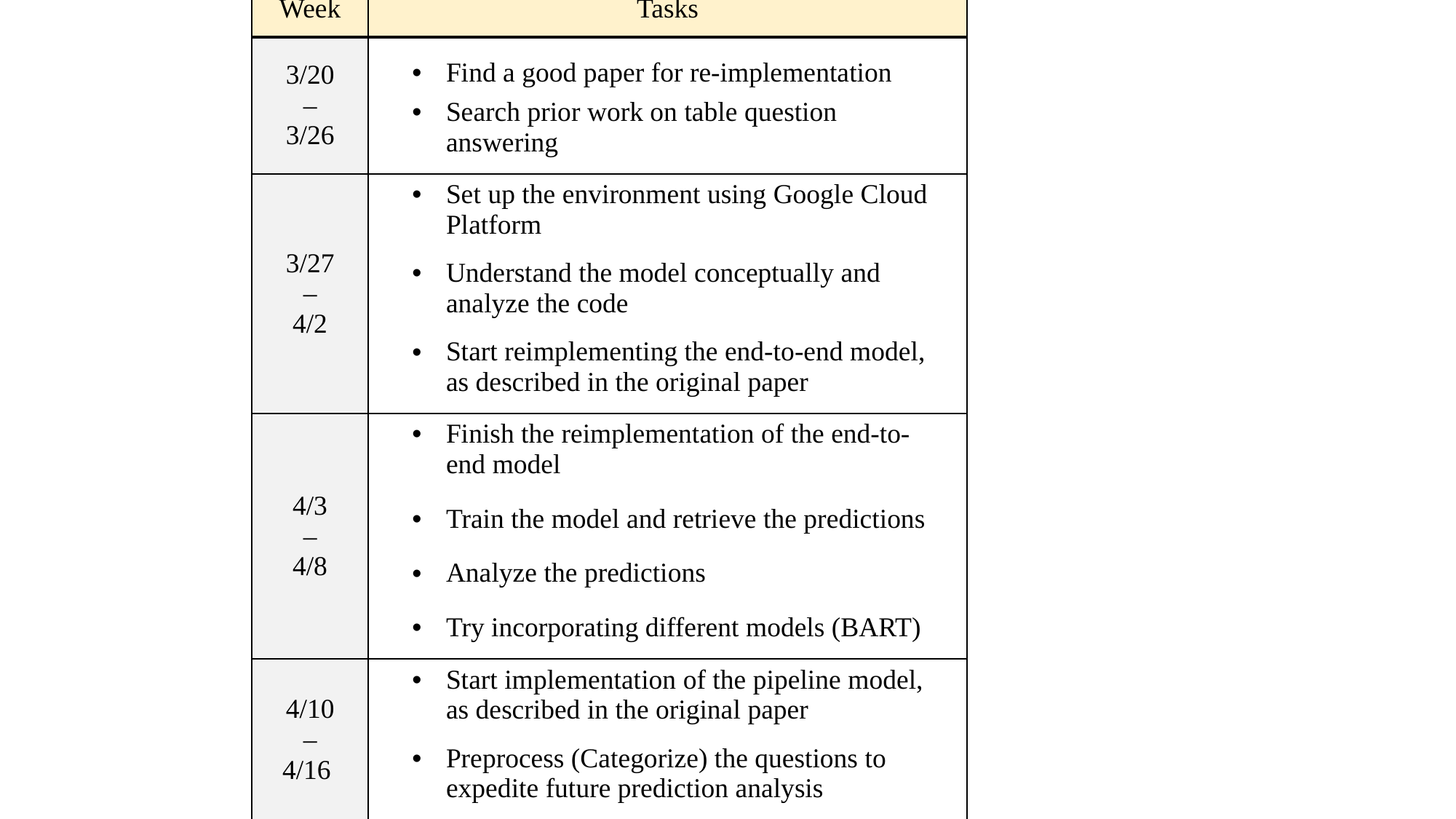

| Week | Tasks |
| --- | --- |
| 3/20 – 3/26 | Find a good paper for re-implementation Search prior work on table question answering |
| 3/27 – 4/2 | Set up the environment using Google Cloud Platform Understand the model conceptually and analyze the code Start reimplementing the end-to-end model, as described in the original paper |
| 4/3 – 4/8 | Finish the reimplementation of the end-to-end model Train the model and retrieve the predictions Analyze the predictions Try incorporating different models (BART) |
| 4/10 – 4/16 | Start implementation of the pipeline model, as described in the original paper Preprocess (Categorize) the questions to expedite future prediction analysis |
| 4/17 – 4/23 | Finish implementation of the pipeline model Run the pipeline model and analyze its predictions, and compare it to end-to-end model |
| 4/24 – 4/30 | Experiment with different setups for the pipeline model & end-to-end model Incorporate other models and analyze their performance |
| 5/2 – 5/6 | Finalize the ensemble model Retrieve improved result over the original work Write up the final report |